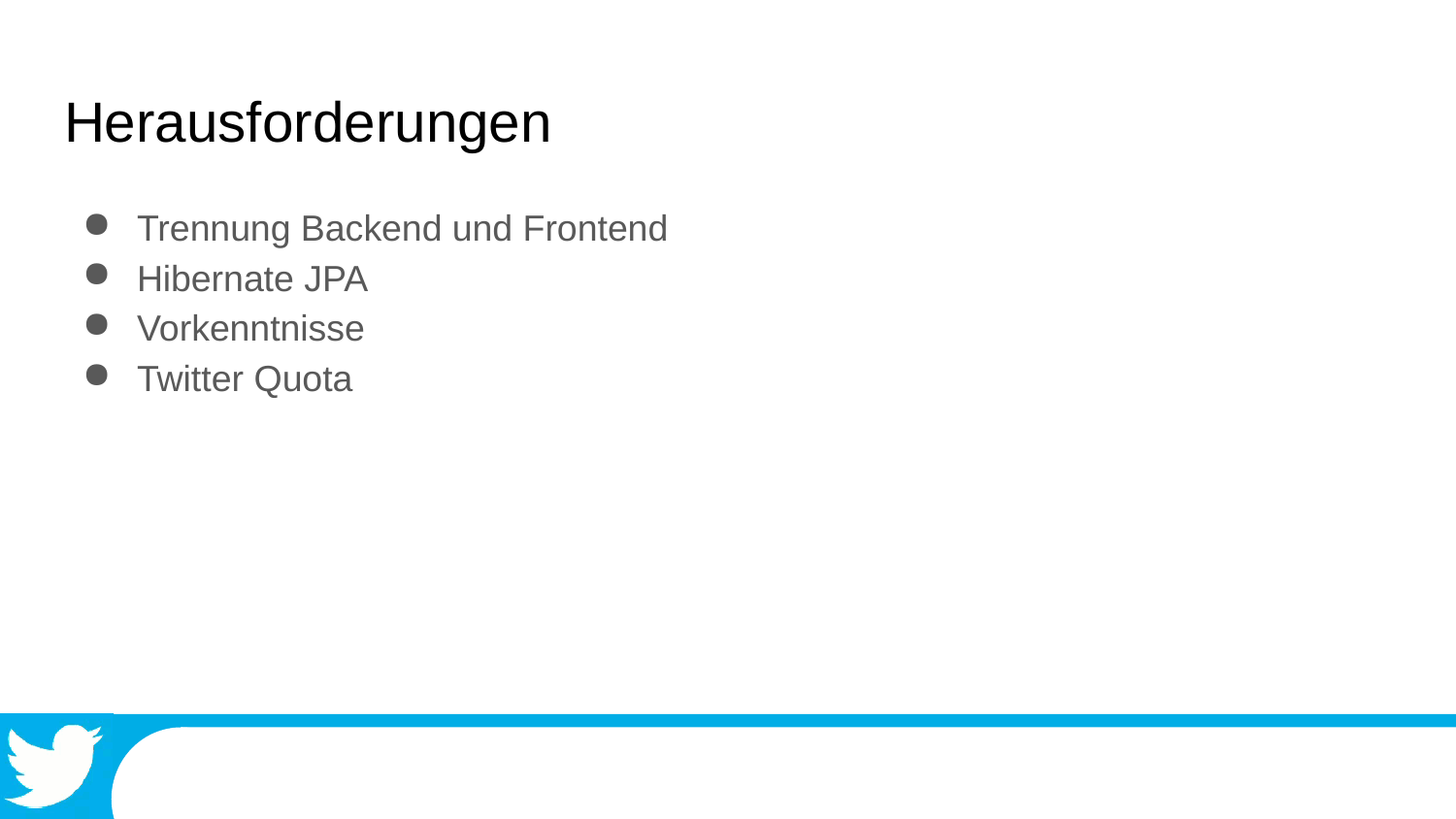

# Herausforderungen
Trennung Backend und Frontend
Hibernate JPA
Vorkenntnisse
Twitter Quota